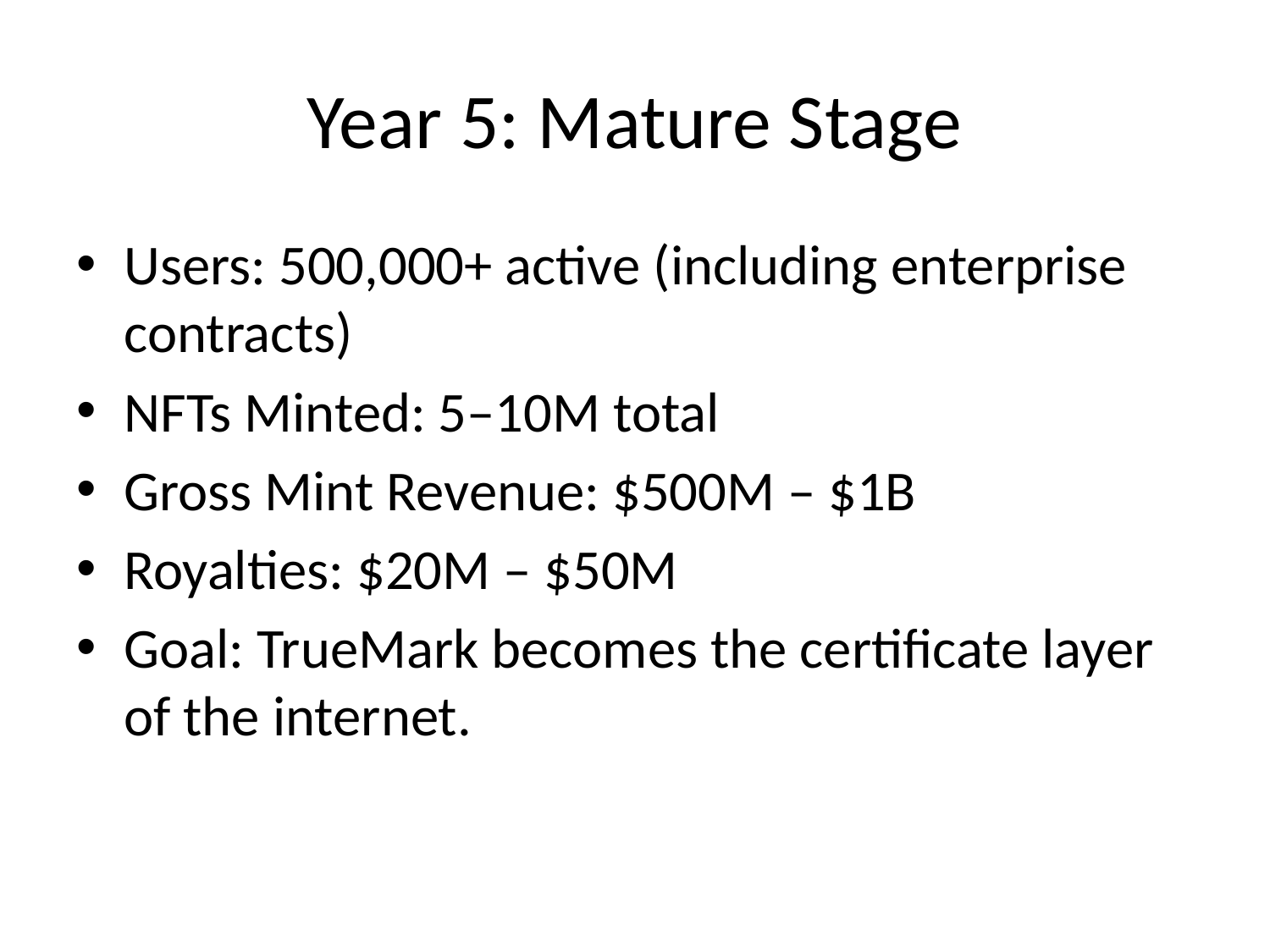

# Year 5: Mature Stage
Users: 500,000+ active (including enterprise contracts)
NFTs Minted: 5–10M total
Gross Mint Revenue: $500M – $1B
Royalties: $20M – $50M
Goal: TrueMark becomes the certificate layer of the internet.